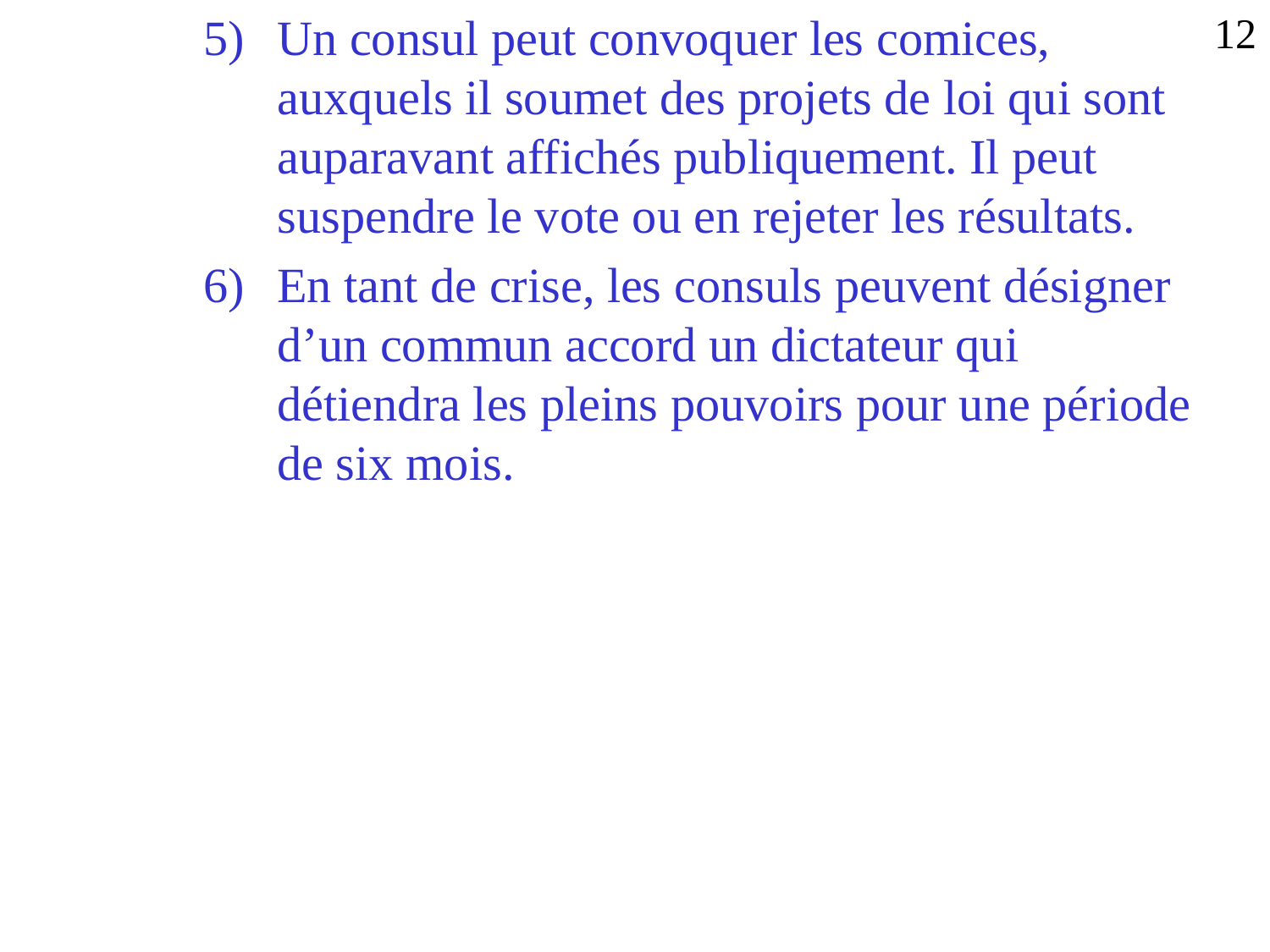

Un consul peut convoquer les comices, auxquels il soumet des projets de loi qui sont auparavant affichés publiquement. Il peut suspendre le vote ou en rejeter les résultats.
En tant de crise, les consuls peuvent désigner d’un commun accord un dictateur qui détiendra les pleins pouvoirs pour une période de six mois.
12